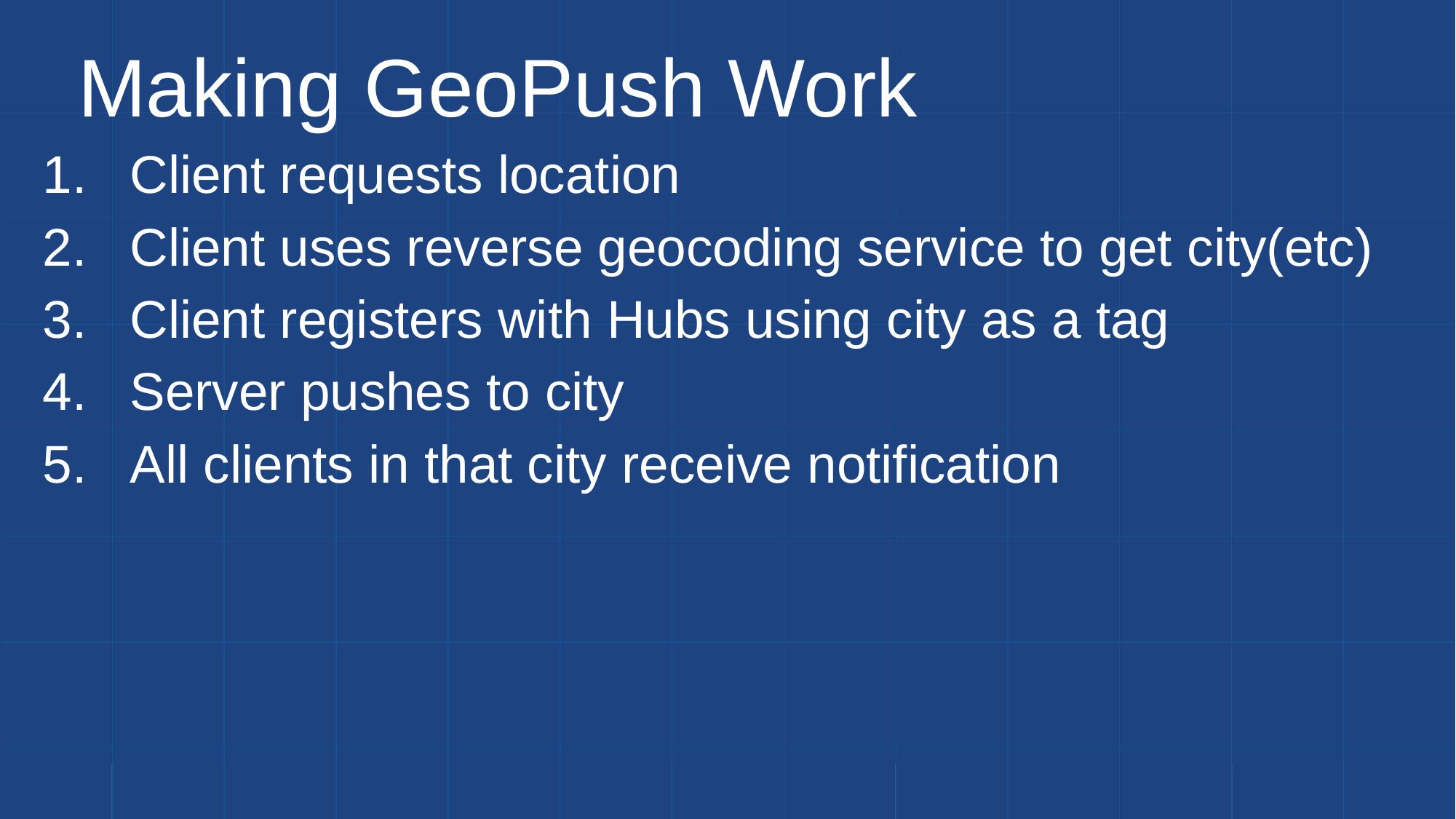

# Making GeoPush Work
Client requests location
Client uses reverse geocoding service to get city(etc)
Client registers with Hubs using city as a tag
Server pushes to city
All clients in that city receive notification